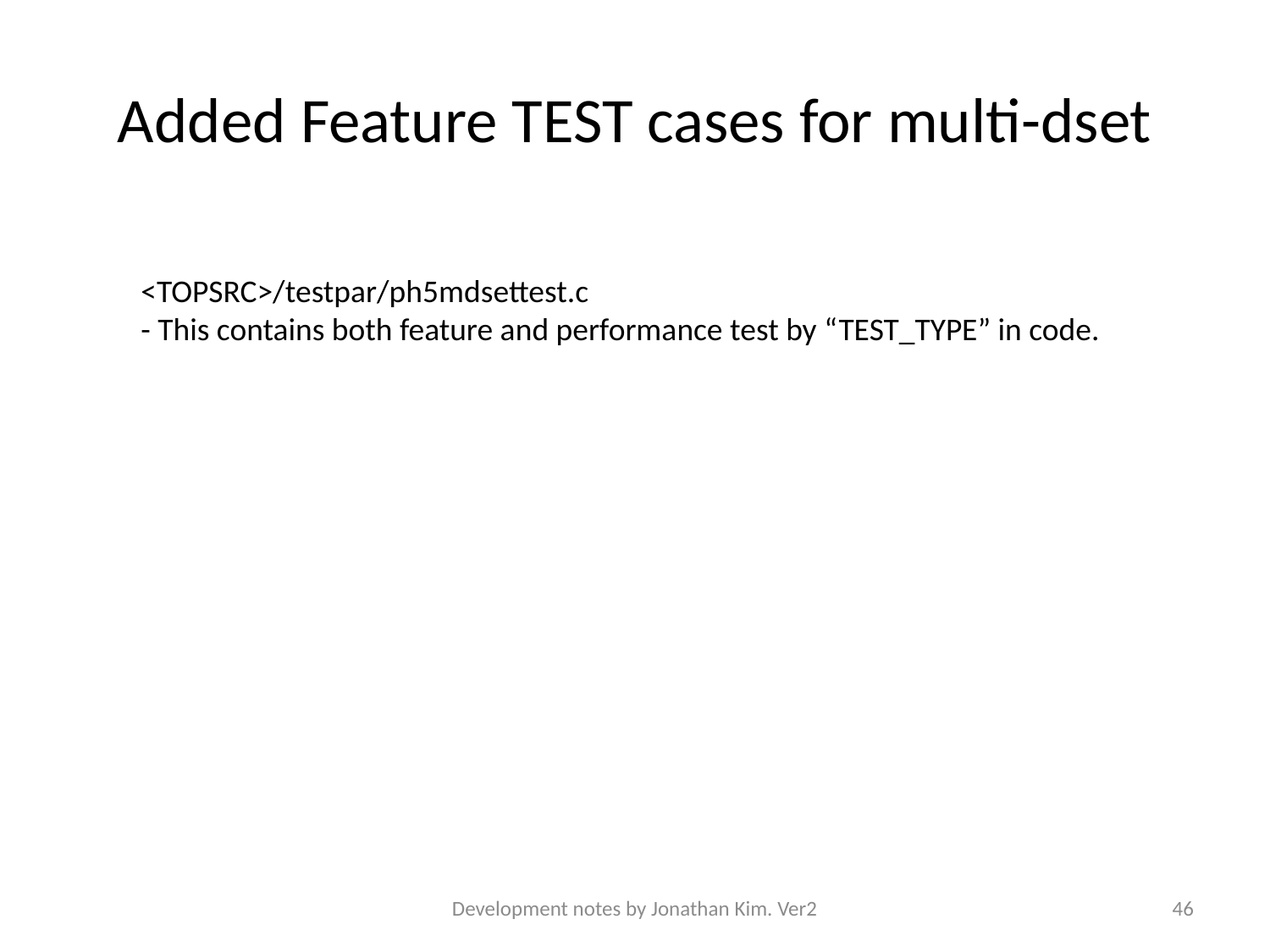

# Added Feature TEST cases for multi-dset
<TOPSRC>/testpar/ph5mdsettest.c
- This contains both feature and performance test by “TEST_TYPE” in code.
Development notes by Jonathan Kim. Ver2
46